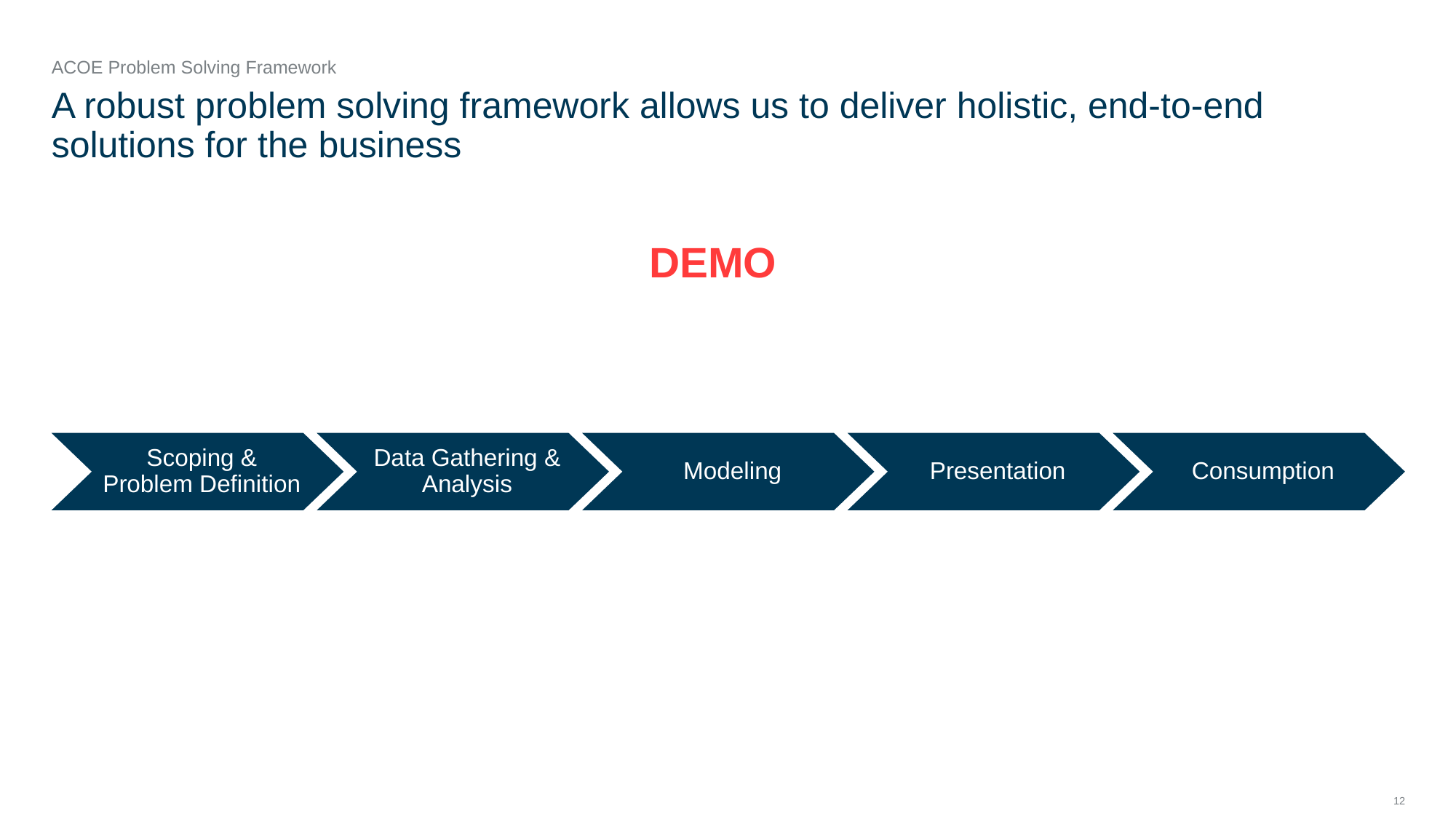

ACOE Problem Solving Framework
# A robust problem solving framework allows us to deliver holistic, end-to-end solutions for the business
DEMO
Scoping & Problem Definition
Data Gathering & Analysis
Modeling
Presentation
Consumption